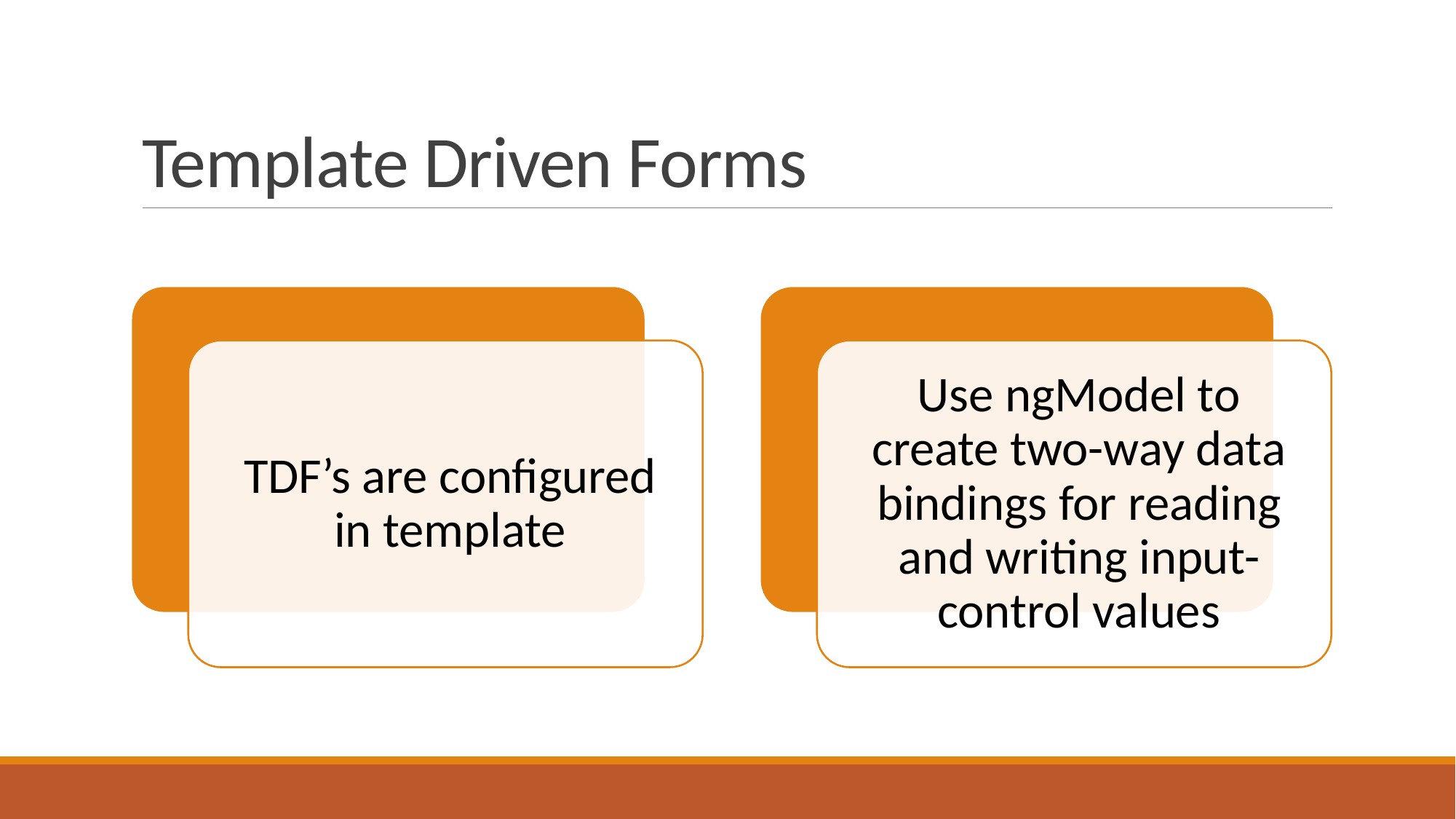

# Template Driven Forms
TDF’s are configured in template
Use ngModel to create two-way data bindings for reading and writing input-control values